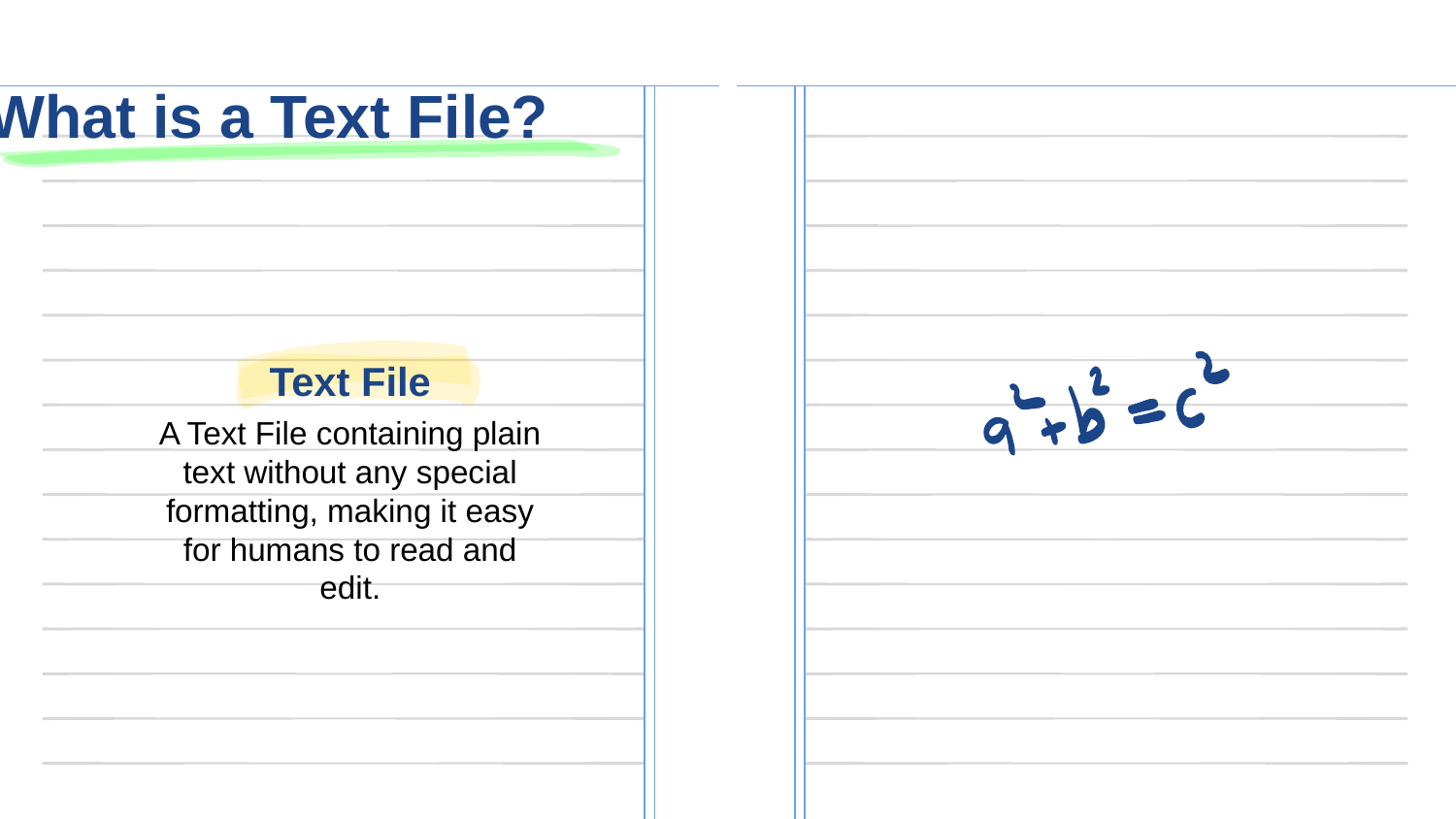

# What is a Text File?

Text File

A Text File containing plain text without any special formatting, making it easy for humans to read and edit.